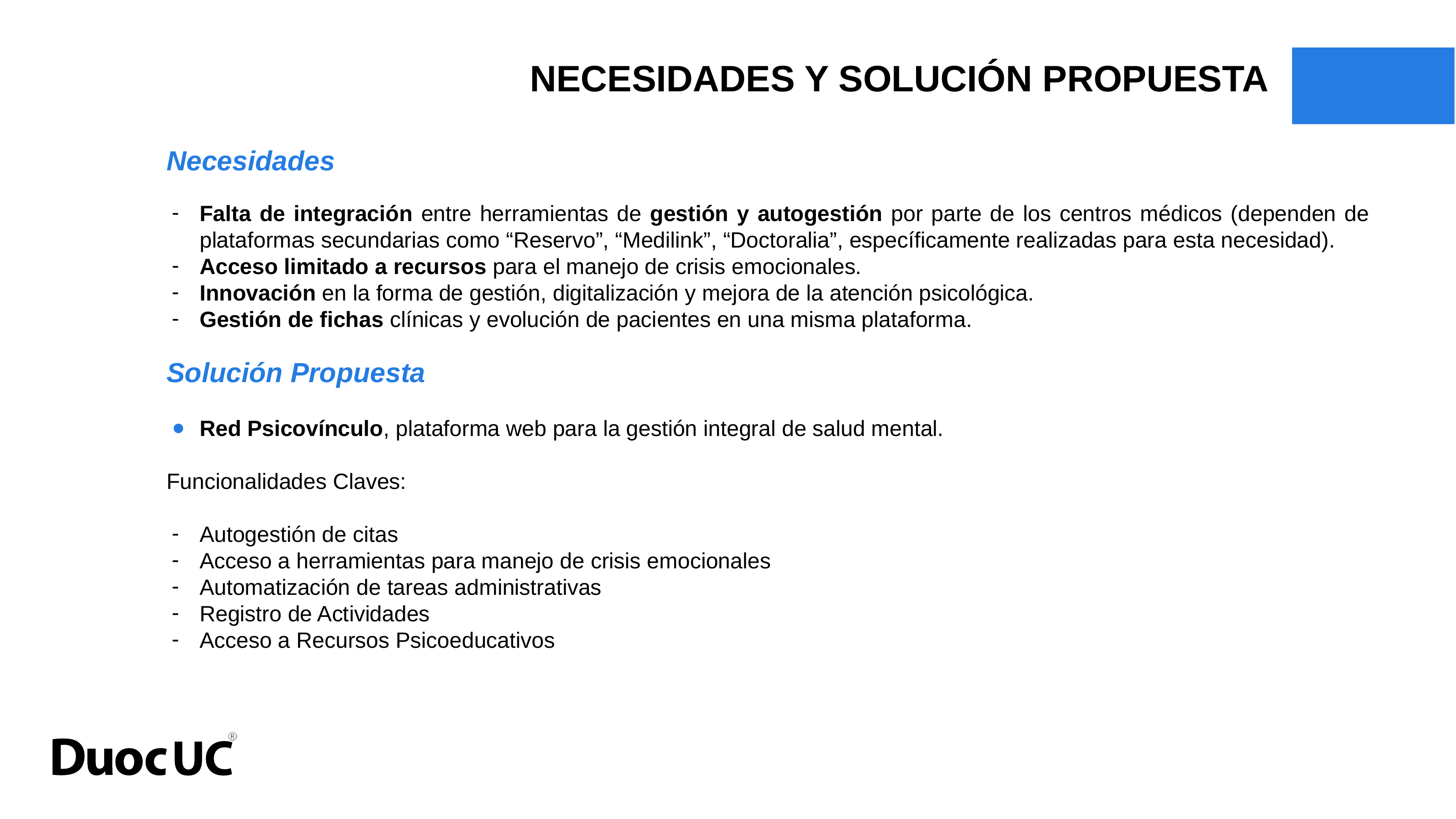

NECESIDADES Y SOLUCIÓN PROPUESTA
Necesidades

Falta de integración entre herramientas de gestión y autogestión por parte de los centros médicos (dependen de plataformas secundarias como “Reservo”, “Medilink”, “Doctoralia”, específicamente realizadas para esta necesidad).
Acceso limitado a recursos para el manejo de crisis emocionales.
Innovación en la forma de gestión, digitalización y mejora de la atención psicológica.
Gestión de fichas clínicas y evolución de pacientes en una misma plataforma.

Solución Propuesta

Red Psicovínculo, plataforma web para la gestión integral de salud mental.

Funcionalidades Claves:

Autogestión de citas
Acceso a herramientas para manejo de crisis emocionales
Automatización de tareas administrativas
Registro de Actividades
Acceso a Recursos Psicoeducativos